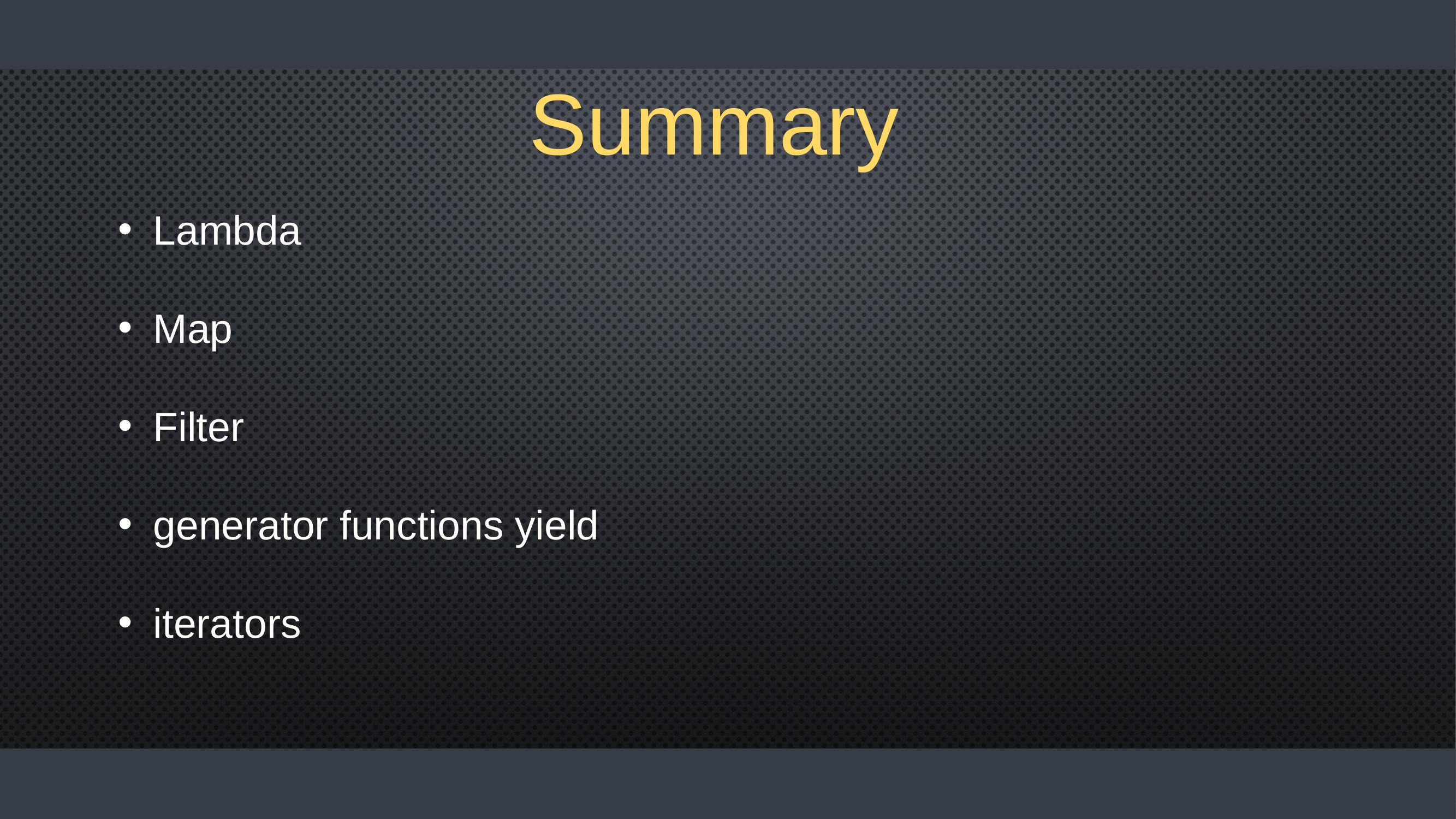

# Summary
Lambda

Map

Filter

generator functions yield

iterators